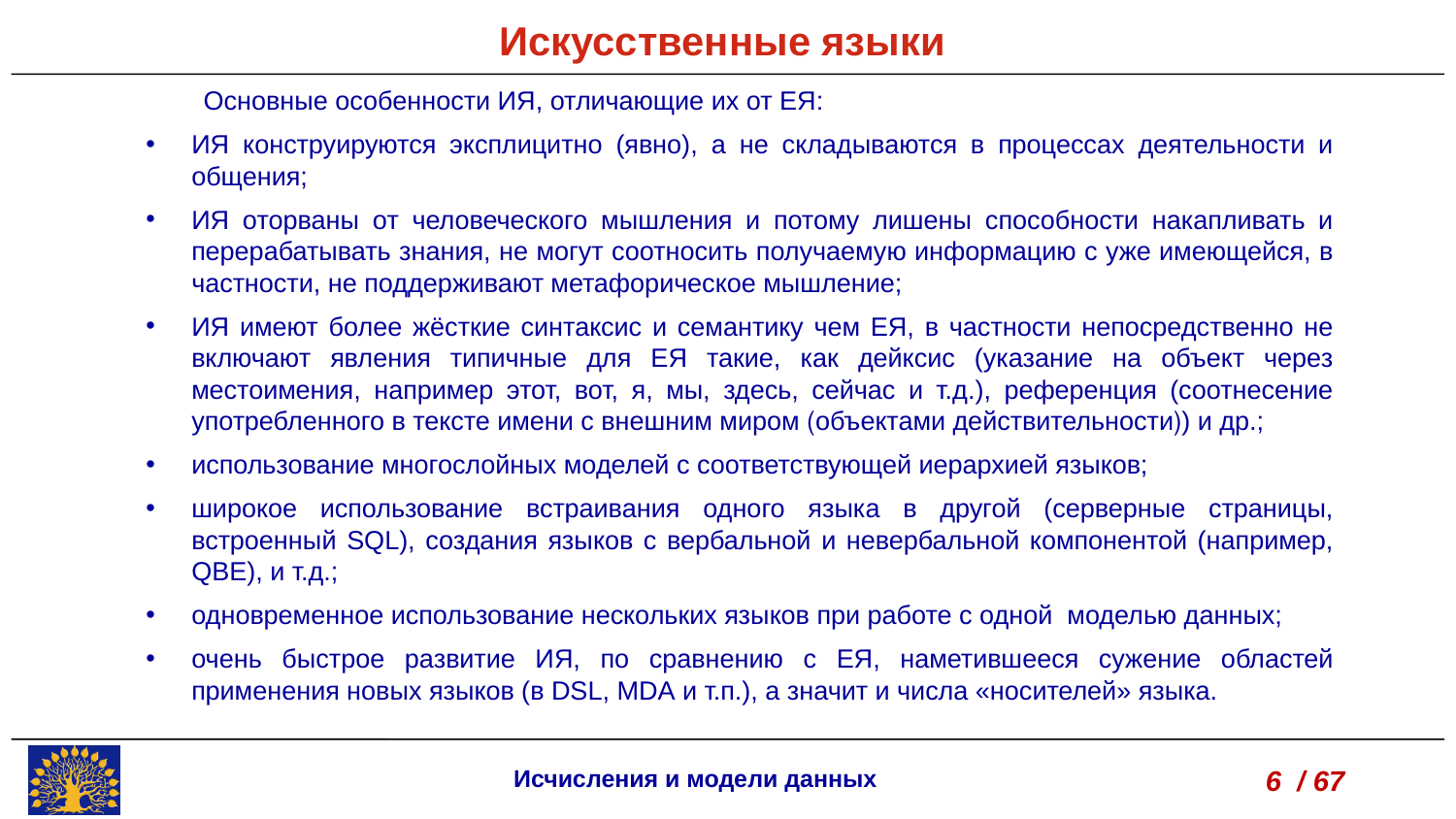

Искусственные языки
Основные особенности ИЯ, отличающие их от ЕЯ:
ИЯ конструируются эксплицитно (явно), а не складываются в процессах деятельности и общения;
ИЯ оторваны от человеческого мышления и потому лишены способности накапливать и перерабатывать знания, не могут соотносить получаемую информацию с уже имеющейся, в частности, не поддерживают метафорическое мышление;
ИЯ имеют более жёсткие синтаксис и семантику чем ЕЯ, в частности непосредственно не включают явления типичные для ЕЯ такие, как дейксис (указание на объект через местоимения, например этот, вот, я, мы, здесь, сейчас и т.д.), референция (соотнесение употребленного в тексте имени с внешним миром (объектами действительности)) и др.;
использование многослойных моделей с соответствующей иерархией языков;
широкое использование встраивания одного языка в другой (серверные страницы, встроенный SQL), создания языков с вербальной и невербальной компонентой (например, QBE), и т.д.;
одновременное использование нескольких языков при работе с одной  моделью данных;
очень быстрое развитие ИЯ, по сравнению с ЕЯ, наметившееся сужение областей применения новых языков (в DSL, MDA и т.п.), а значит и числа «носителей» языка.